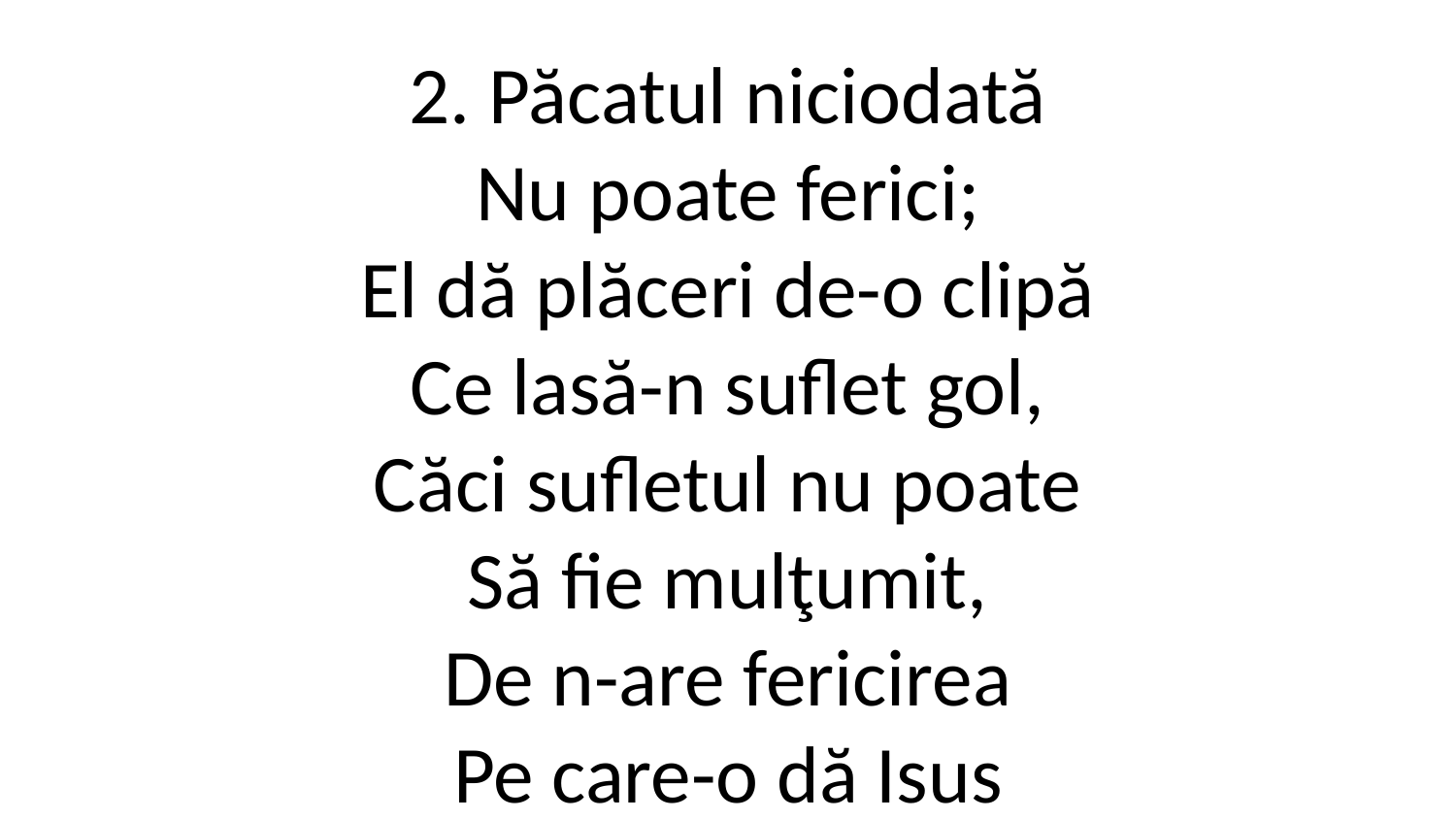

2. Păcatul niciodată
Nu poate ferici;
El dă plăceri de-o clipă
Ce lasă-n suflet gol,
Căci sufletul nu poate
Să fie mulţumit,
De n-are fericirea
Pe care-o dă Isus